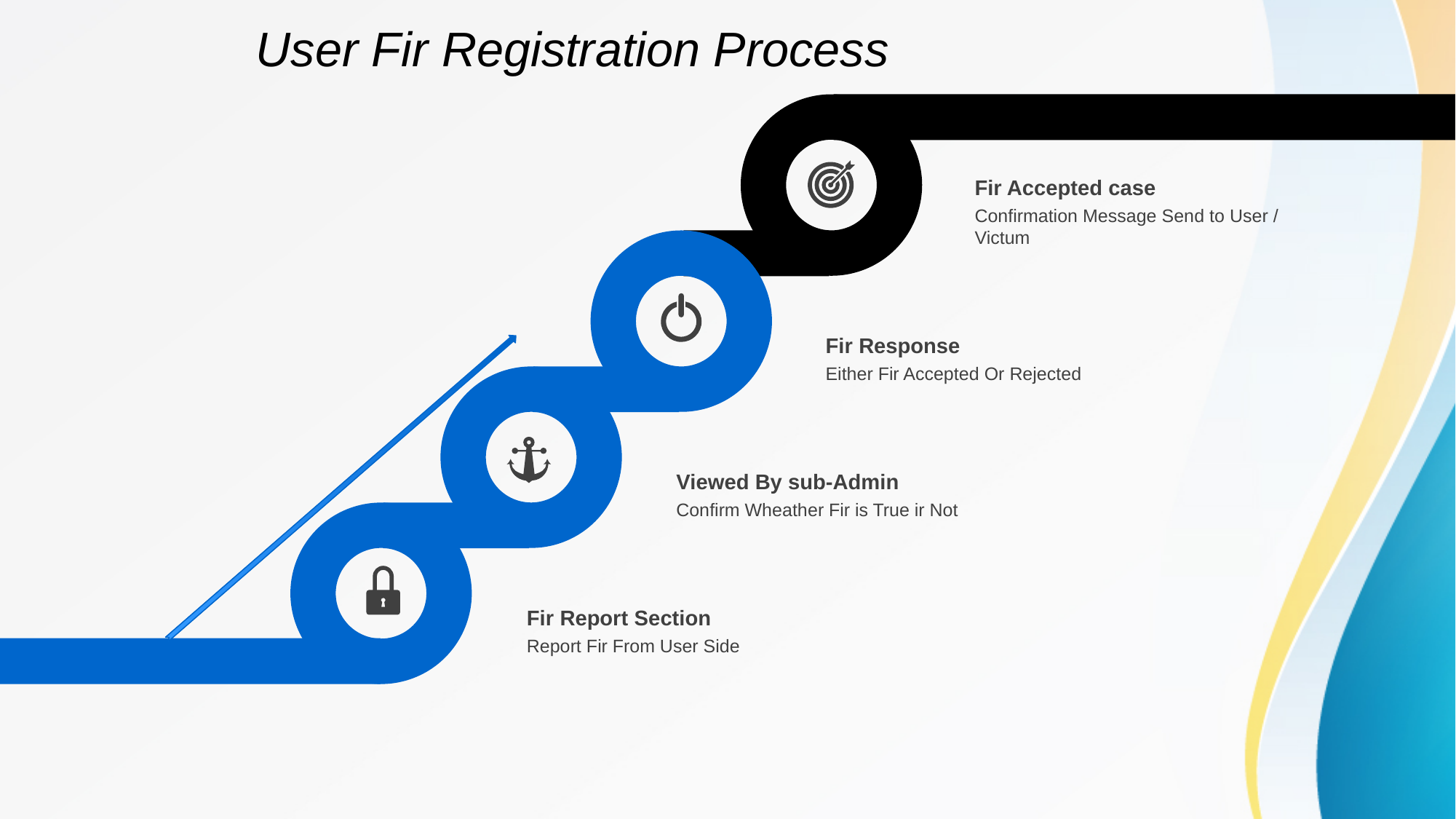

User Fir Registration Process

Fir Accepted case
Confirmation Message Send to User / Victum

Fir Response
Either Fir Accepted Or Rejected

Viewed By sub-Admin
Confirm Wheather Fir is True ir Not

Fir Report Section
Report Fir From User Side